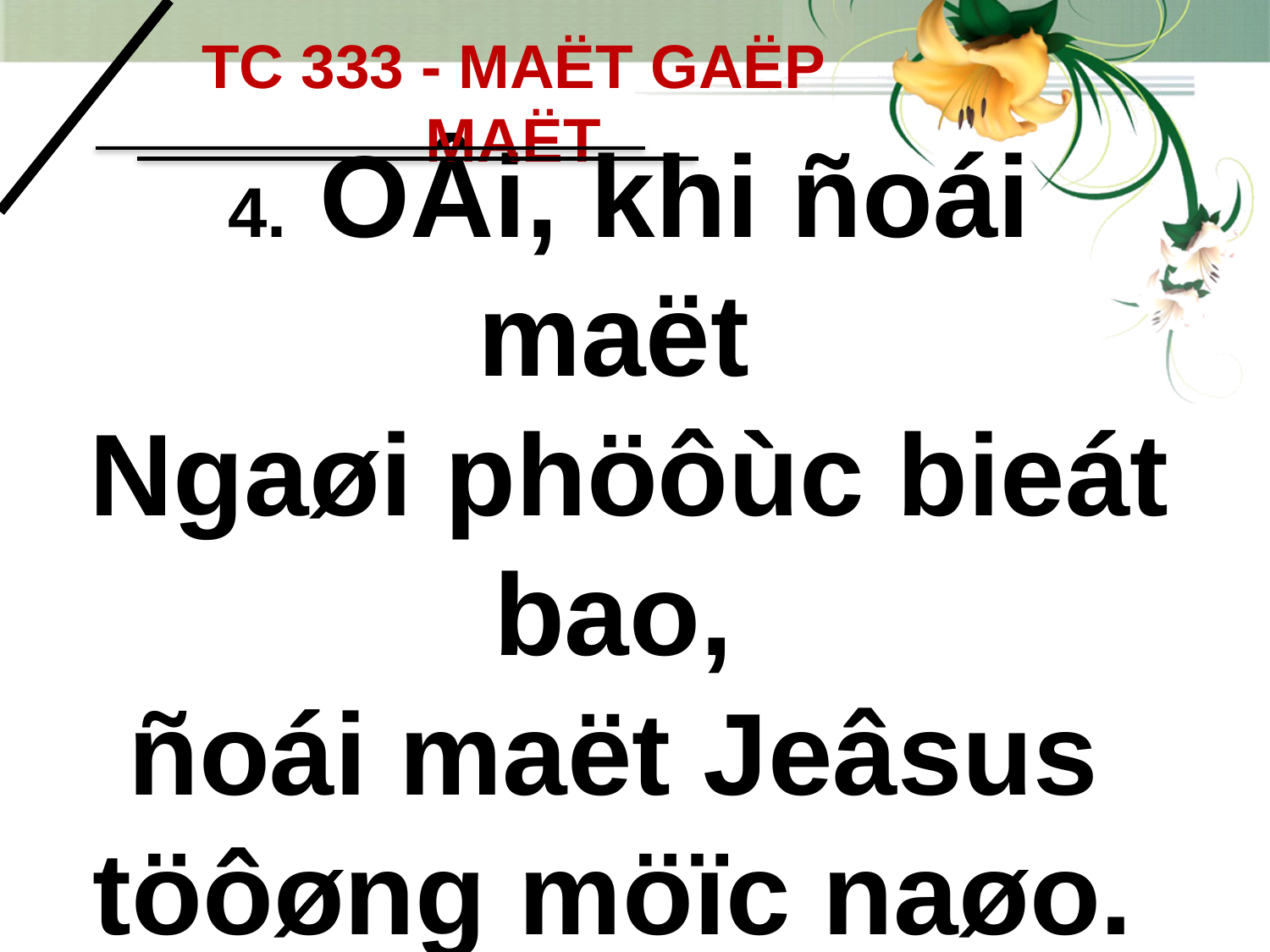

TC 333 - MAËT GAËP MAËT
# 4. OÂi, khi ñoái maët Ngaøi phöôùc bieát bao, ñoái maët Jeâsus töôøng möïc naøo.